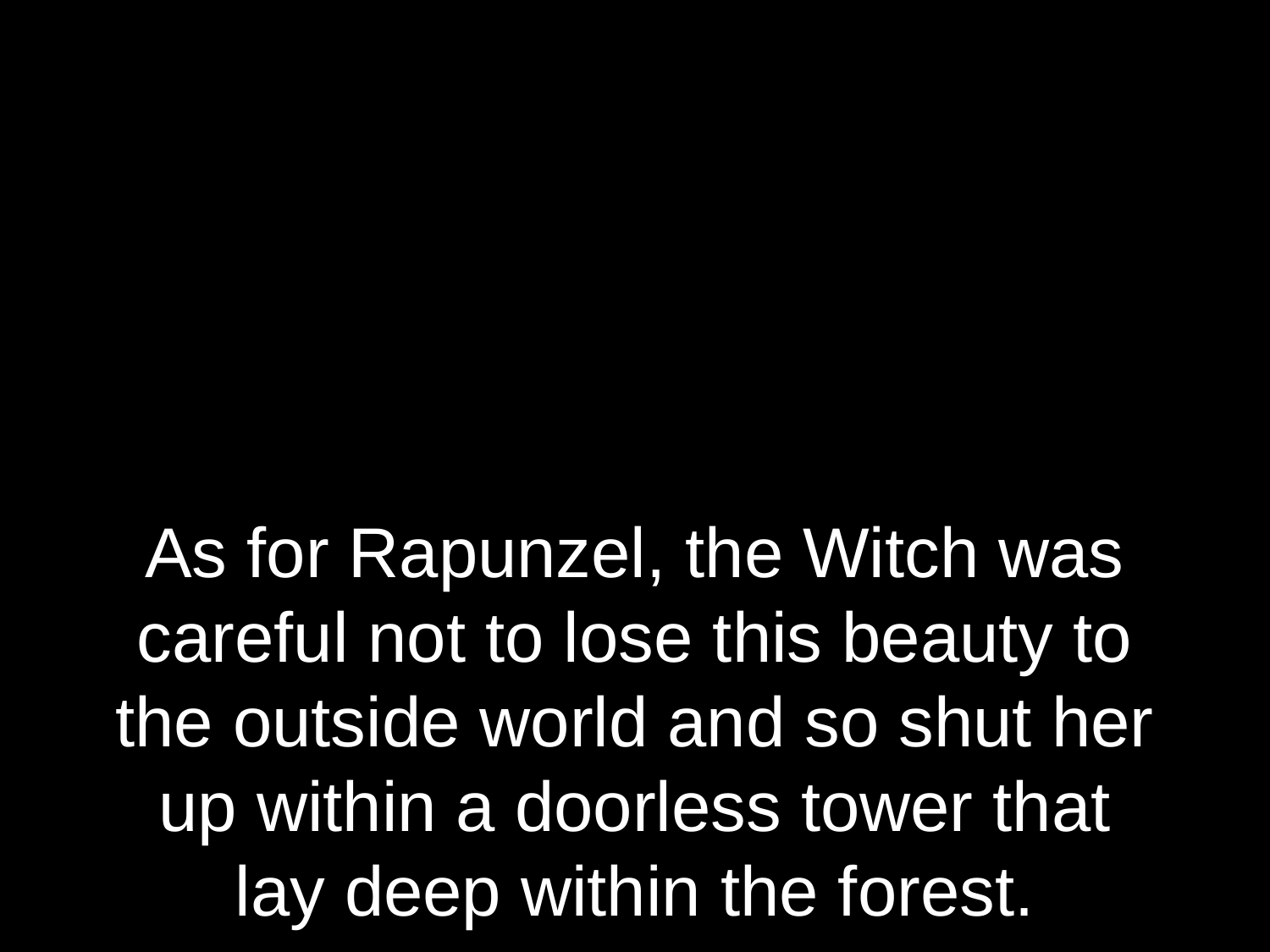

# As for Rapunzel, the Witch was careful not to lose this beauty to the outside world and so shut her up within a doorless tower that lay deep within the forest.